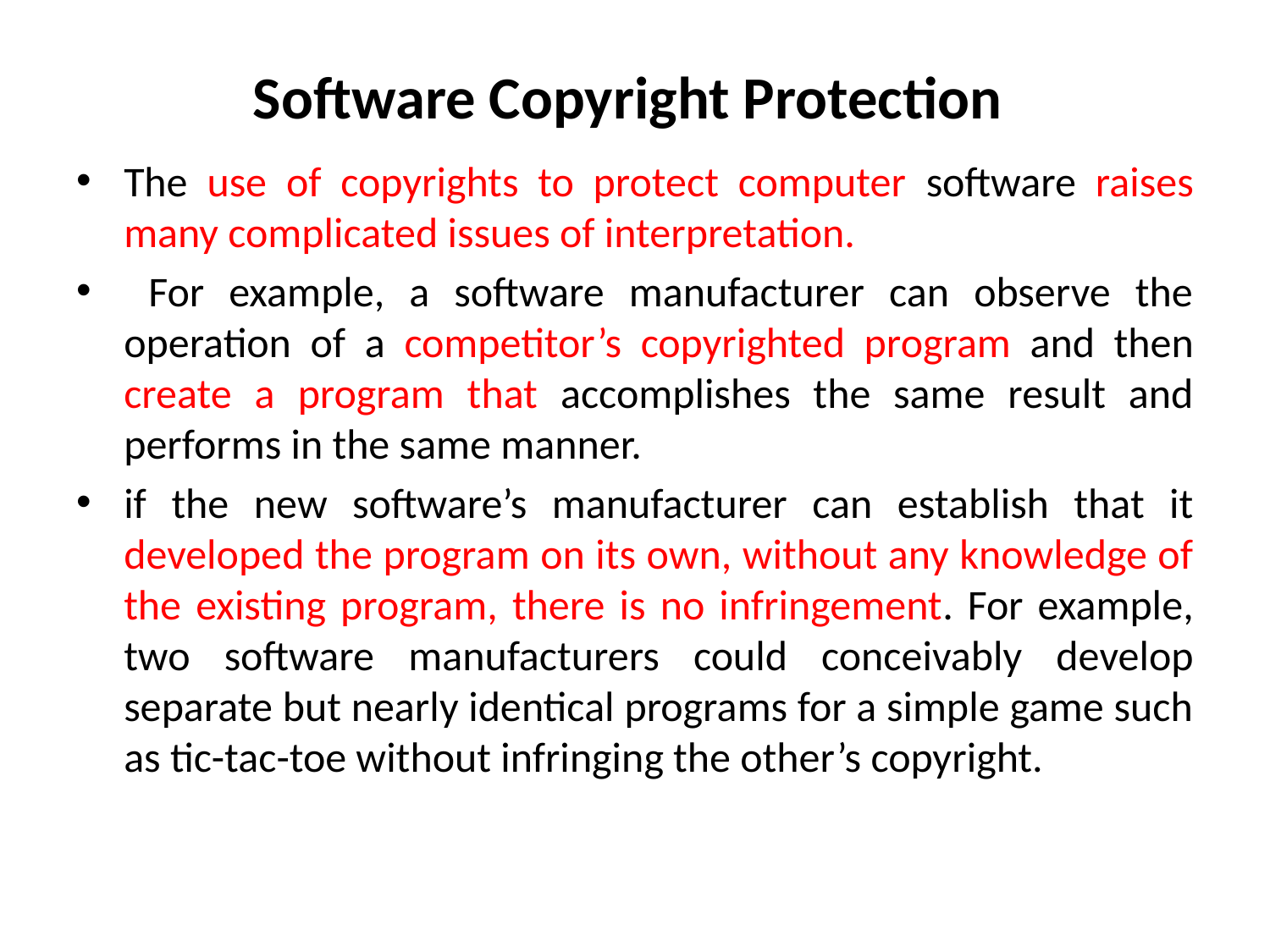

# Software Copyright Protection
The use of copyrights to protect computer software raises many complicated issues of interpretation.
 For example, a software manufacturer can observe the operation of a competitor’s copyrighted program and then create a program that accomplishes the same result and performs in the same manner.
if the new software’s manufacturer can establish that it developed the program on its own, without any knowledge of the existing program, there is no infringement. For example, two software manufacturers could conceivably develop separate but nearly identical programs for a simple game such as tic-tac-toe without infringing the other’s copyright.